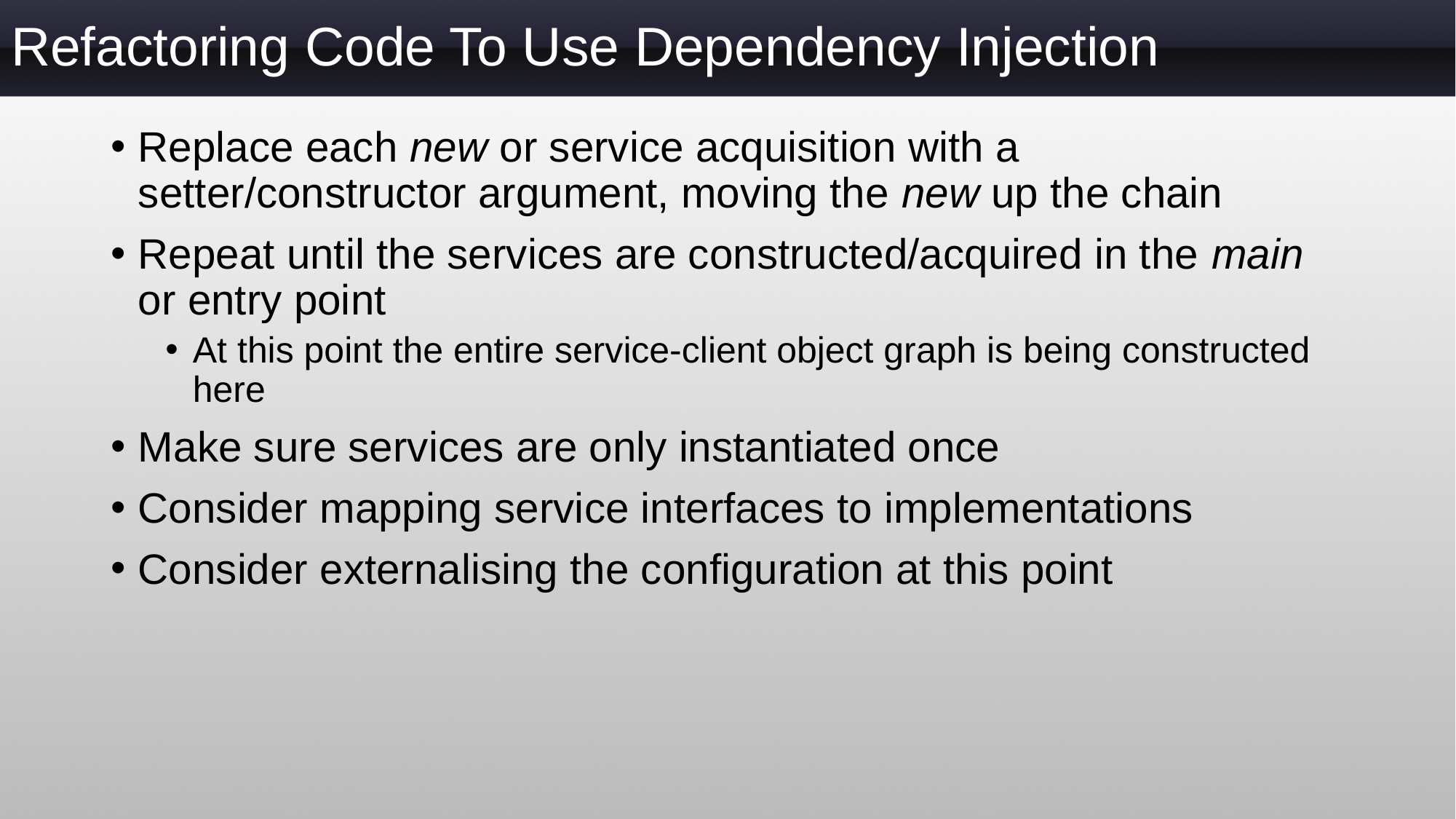

# Refactoring Code To Use Dependency Injection
Replace each new or service acquisition with a setter/constructor argument, moving the new up the chain
Repeat until the services are constructed/acquired in the main or entry point
At this point the entire service-client object graph is being constructed here
Make sure services are only instantiated once
Consider mapping service interfaces to implementations
Consider externalising the configuration at this point